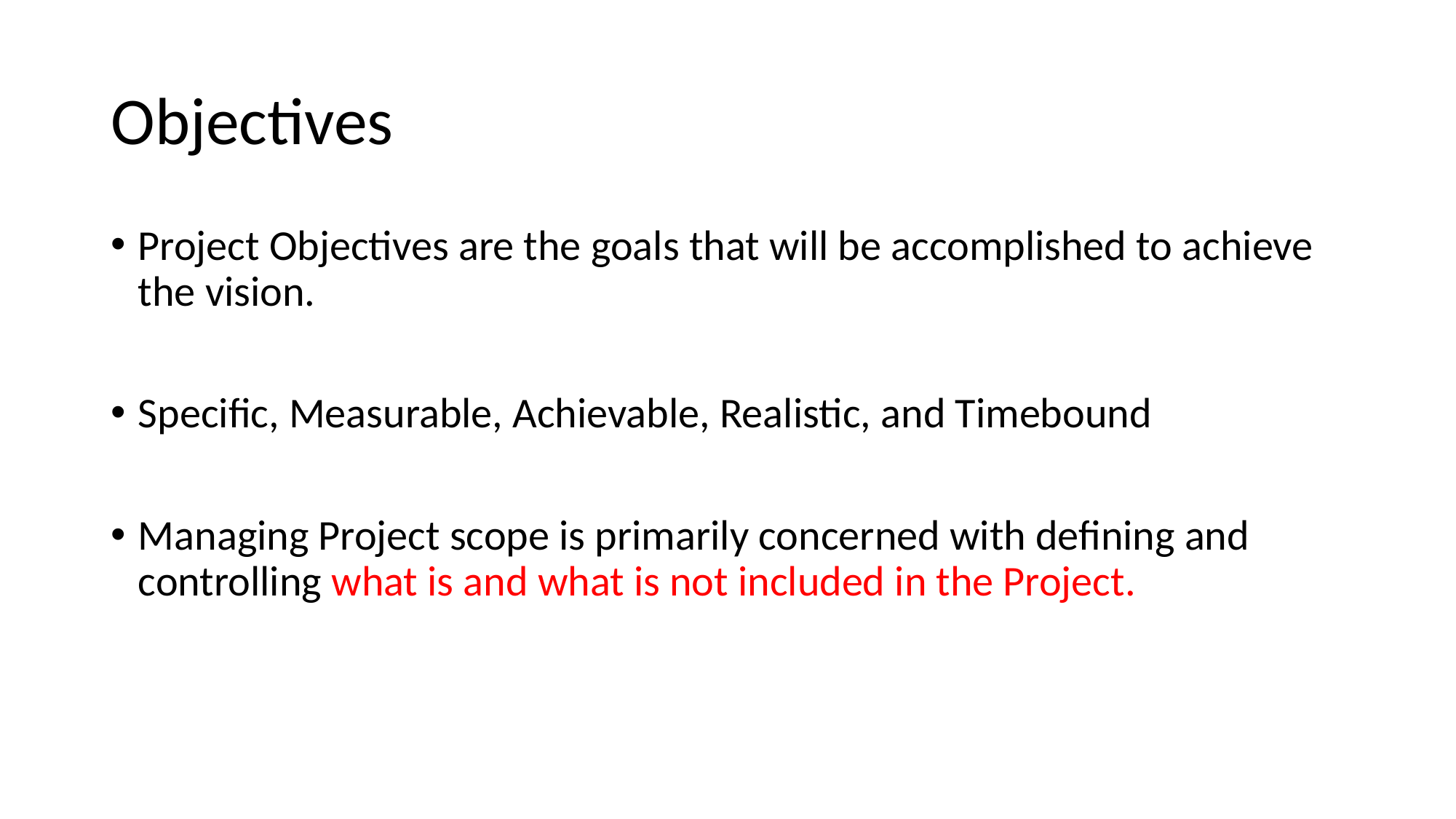

# Objectives
Project Objectives are the goals that will be accomplished to achieve the vision.

Specific, Measurable, Achievable, Realistic, and Timebound

Managing Project scope is primarily concerned with defining and controlling what is and what is not included in the Project.